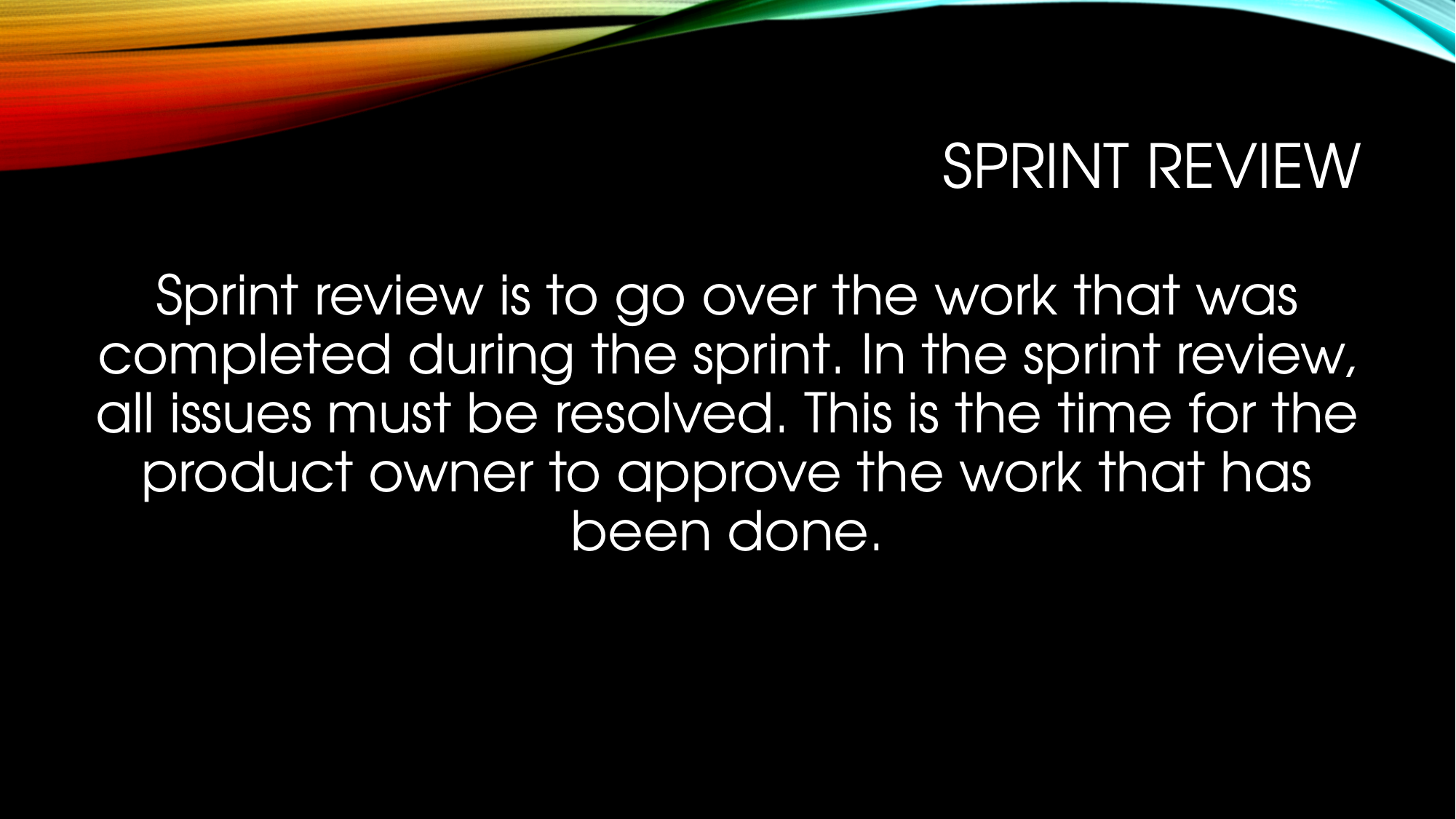

# Sprint Review
Sprint review is to go over the work that was completed during the sprint. In the sprint review, all issues must be resolved. This is the time for the product owner to approve the work that has been done.